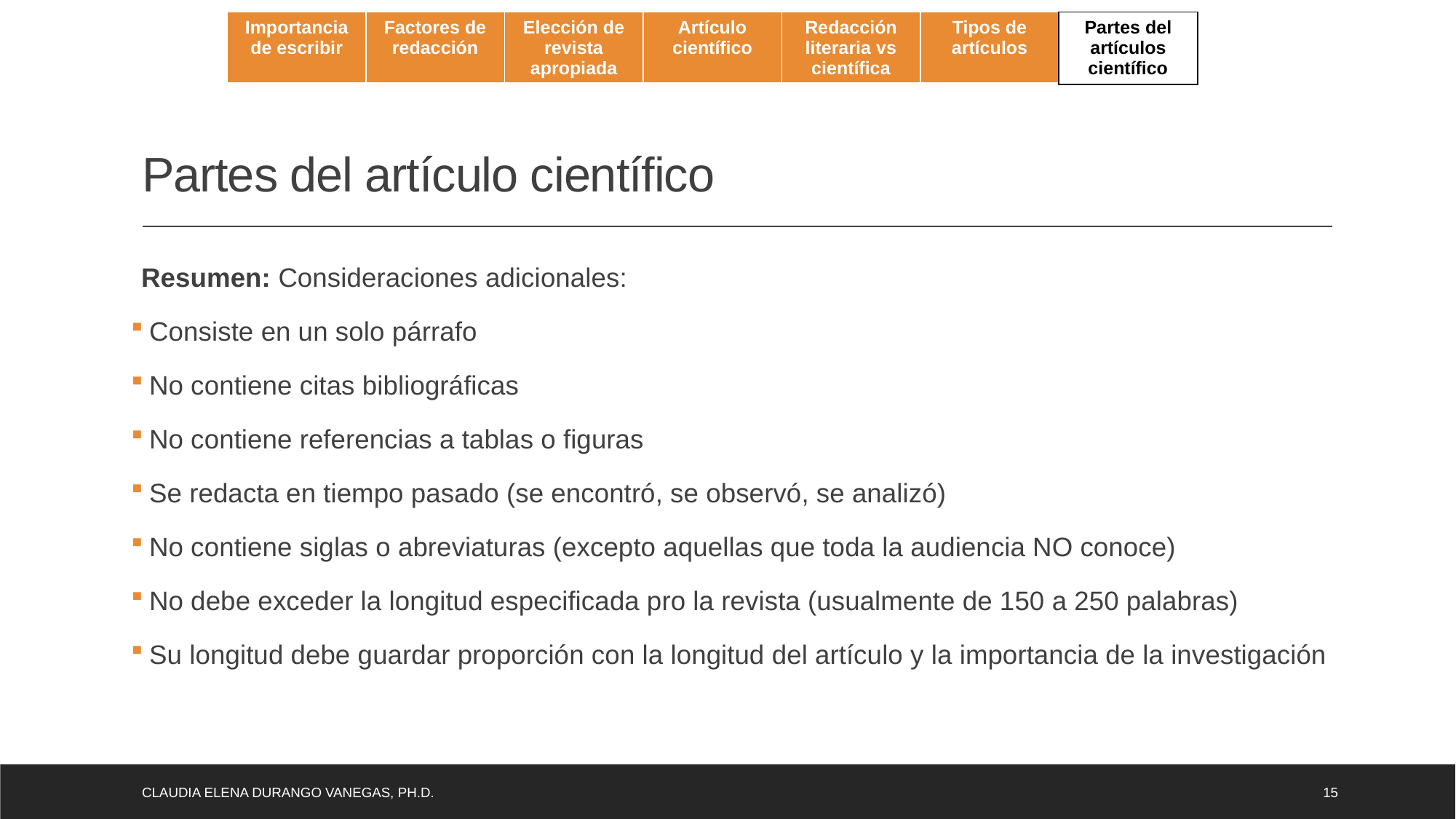

| Importancia de escribir | Factores de redacción | Elección de revista apropiada | Artículo científico | Redacción literaria vs científica | Tipos de artículos | Partes del artículos científico |
| --- | --- | --- | --- | --- | --- | --- |
# Partes del artículo científico
Resumen: Consideraciones adicionales:
 Consiste en un solo párrafo
 No contiene citas bibliográficas
 No contiene referencias a tablas o figuras
 Se redacta en tiempo pasado (se encontró, se observó, se analizó)
 No contiene siglas o abreviaturas (excepto aquellas que toda la audiencia NO conoce)
 No debe exceder la longitud especificada pro la revista (usualmente de 150 a 250 palabras)
 Su longitud debe guardar proporción con la longitud del artículo y la importancia de la investigación

Claudia Elena Durango Vanegas, Ph.D.
15